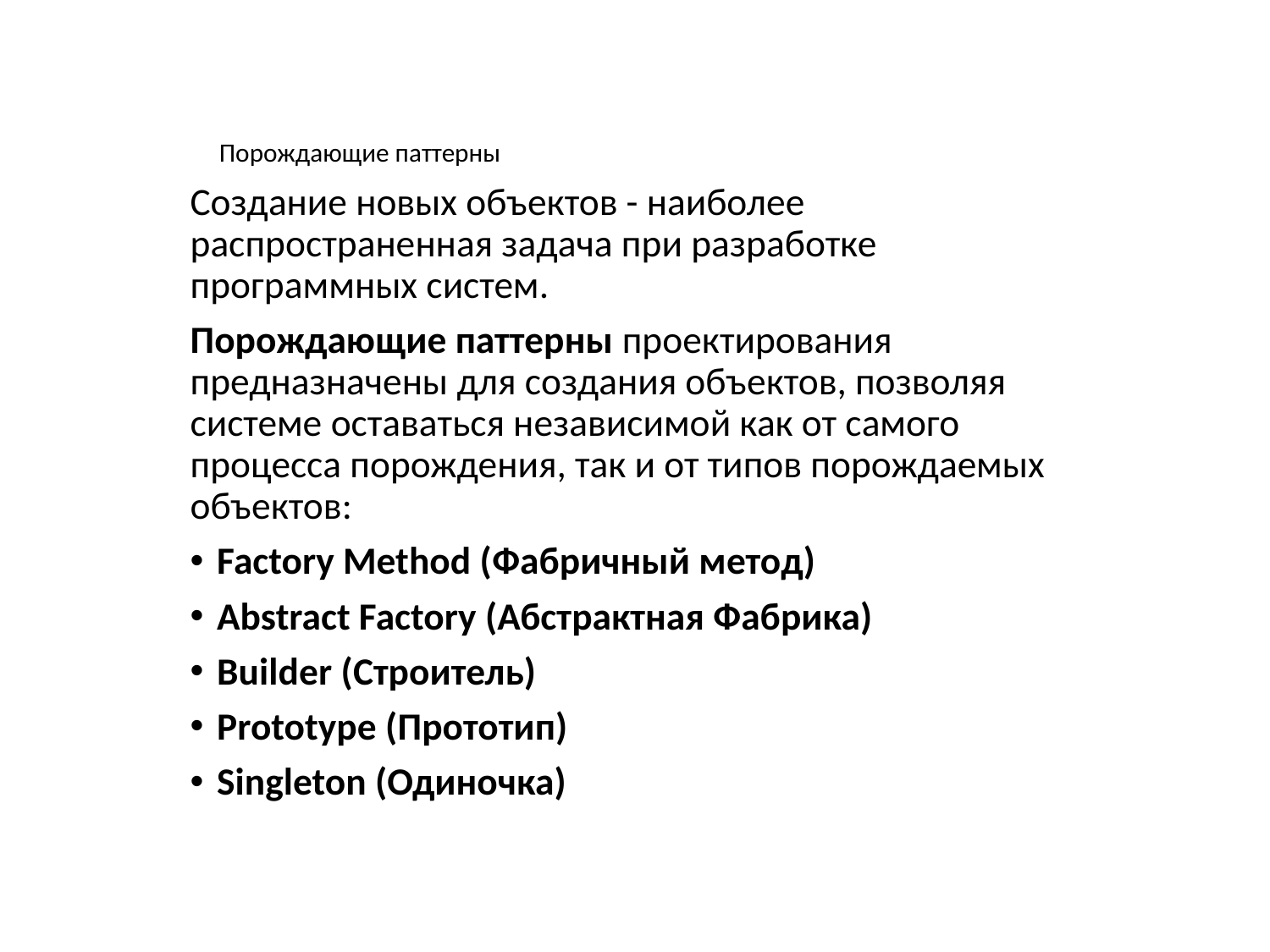

# Порождающие паттерны
Создание новых объектов - наиболее распространенная задача при разработке программных систем.
Порождающие паттерны проектирования предназначены для создания объектов, позволяя системе оставаться независимой как от самого процесса порождения, так и от типов порождаемых объектов:
Factory Method (Фабричный метод)
Abstract Factory (Абстрактная Фабрика)
Builder (Строитель)
Prototype (Прототип)
Singleton (Одиночка)